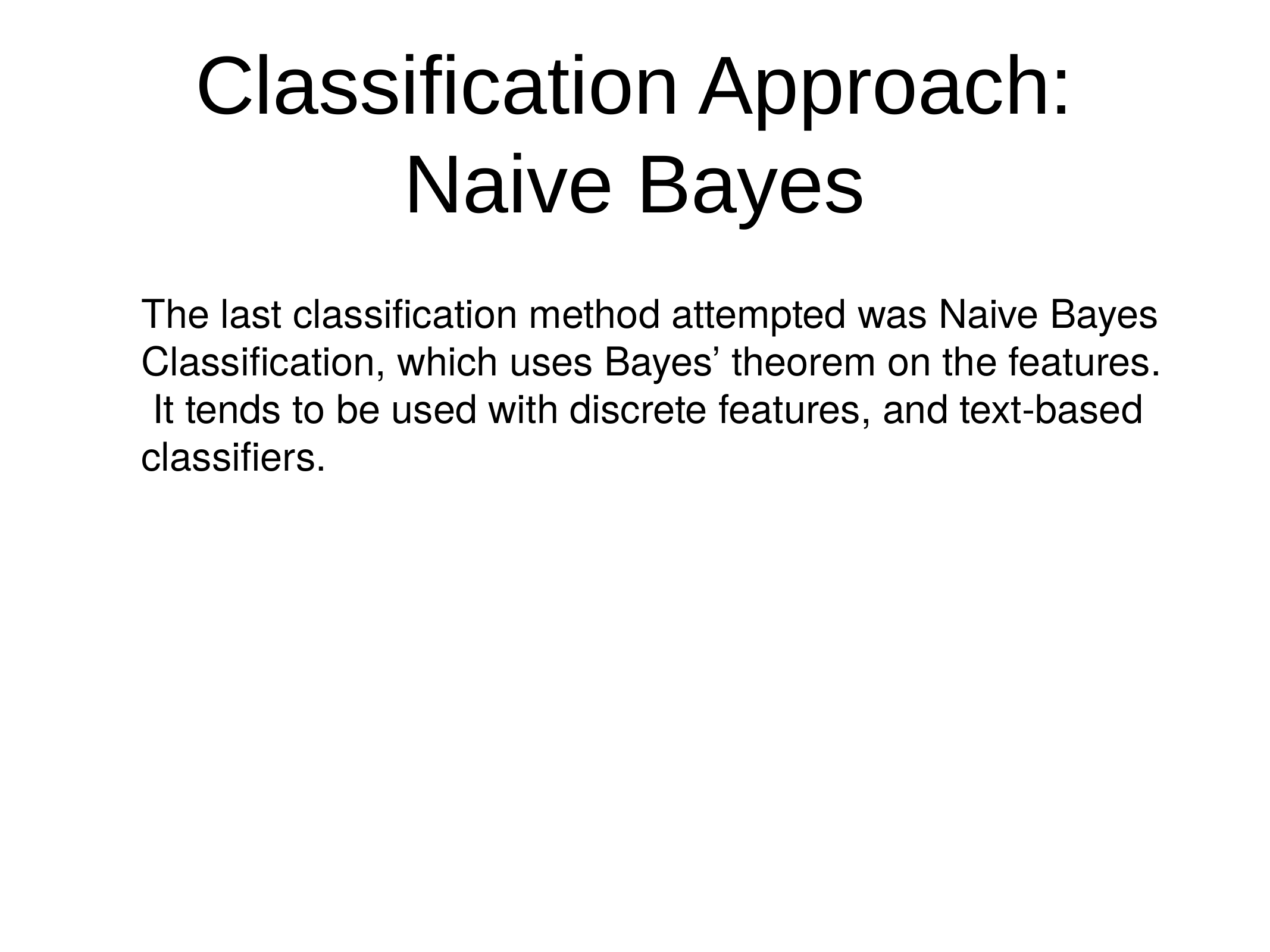

# Classification Approach: Naive Bayes
The last classification method attempted was Naive Bayes Classification, which uses Bayes’ theorem on the features.  It tends to be used with discrete features, and text-based classifiers.